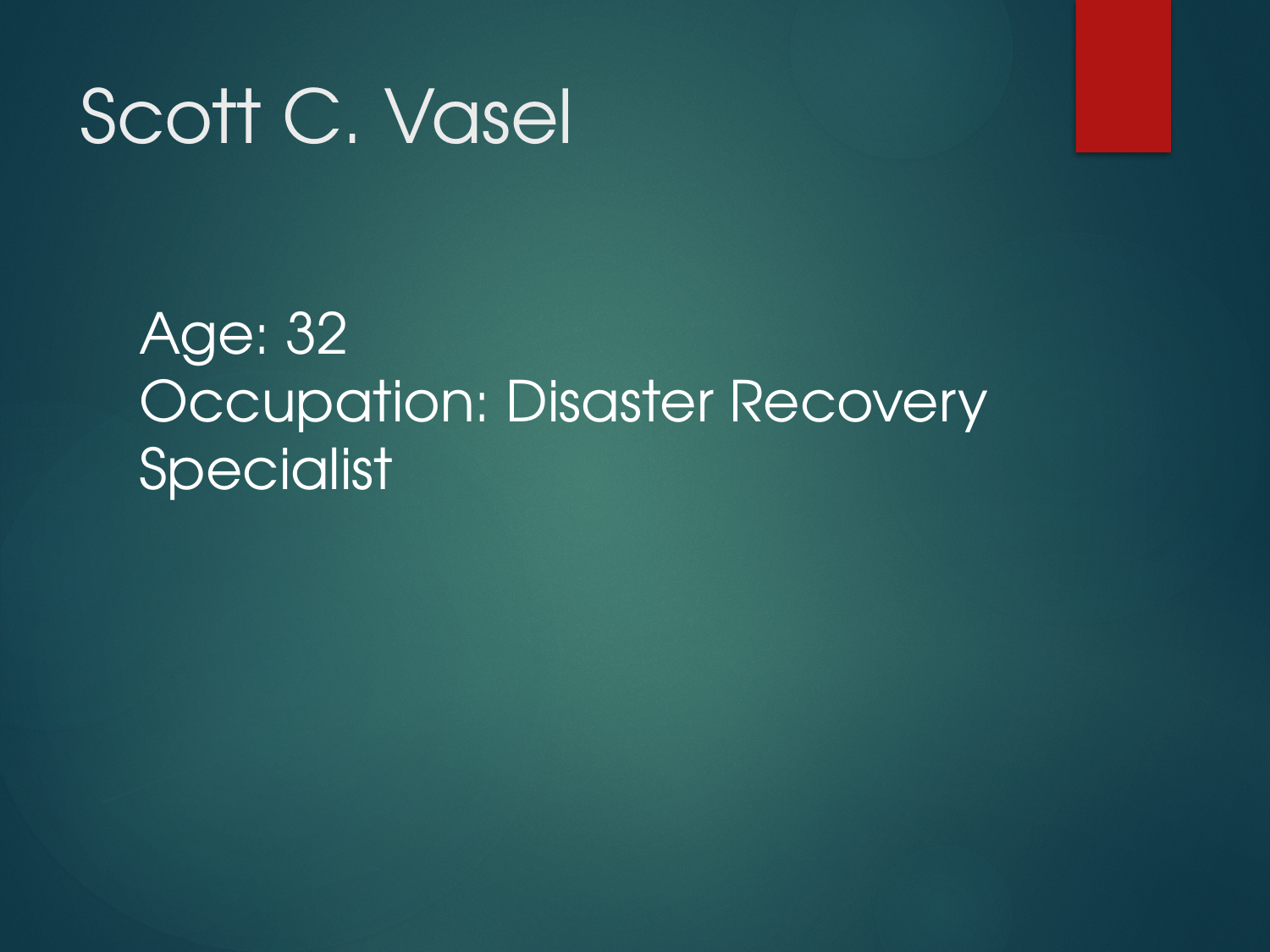

# Scott C. Vasel

Age: 32
Occupation: Disaster Recovery Specialist